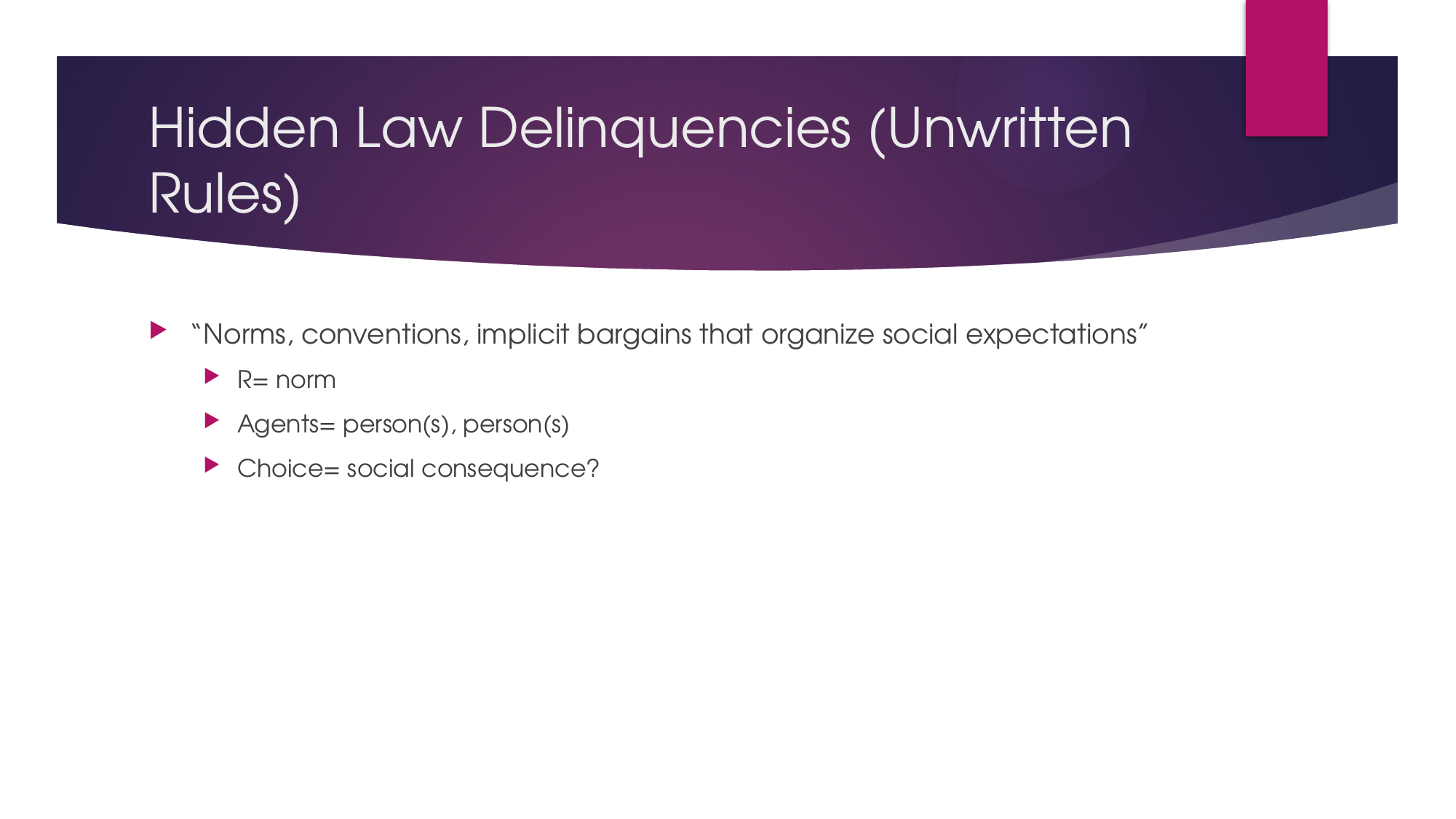

# Hidden Law Delinquencies (Unwritten Rules)
“Norms, conventions, implicit bargains that organize social expectations”
R= norm
Agents= person(s), person(s)
Choice= social consequence?